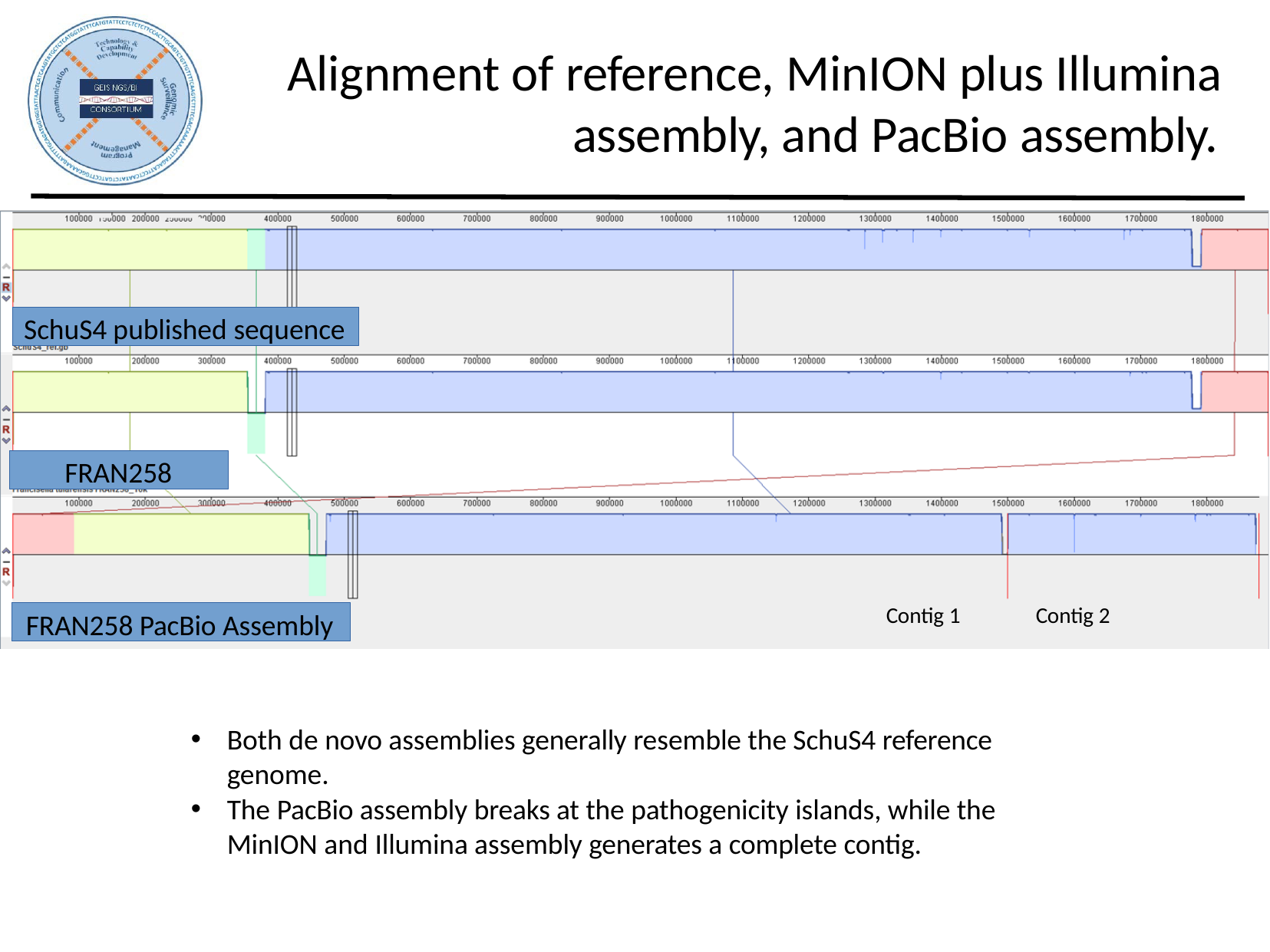

# Alignment of reference, MinION plus Illumina
assembly, and PacBio assembly.

SchuS4 published sequence
FRAN258
Contig 1
Contig 2
FRAN258 PacBio Assembly
Both de novo assemblies generally resemble the SchuS4 reference  genome.
The PacBio assembly breaks at the pathogenicity islands, while the  MinION and Illumina assembly generates a complete contig.